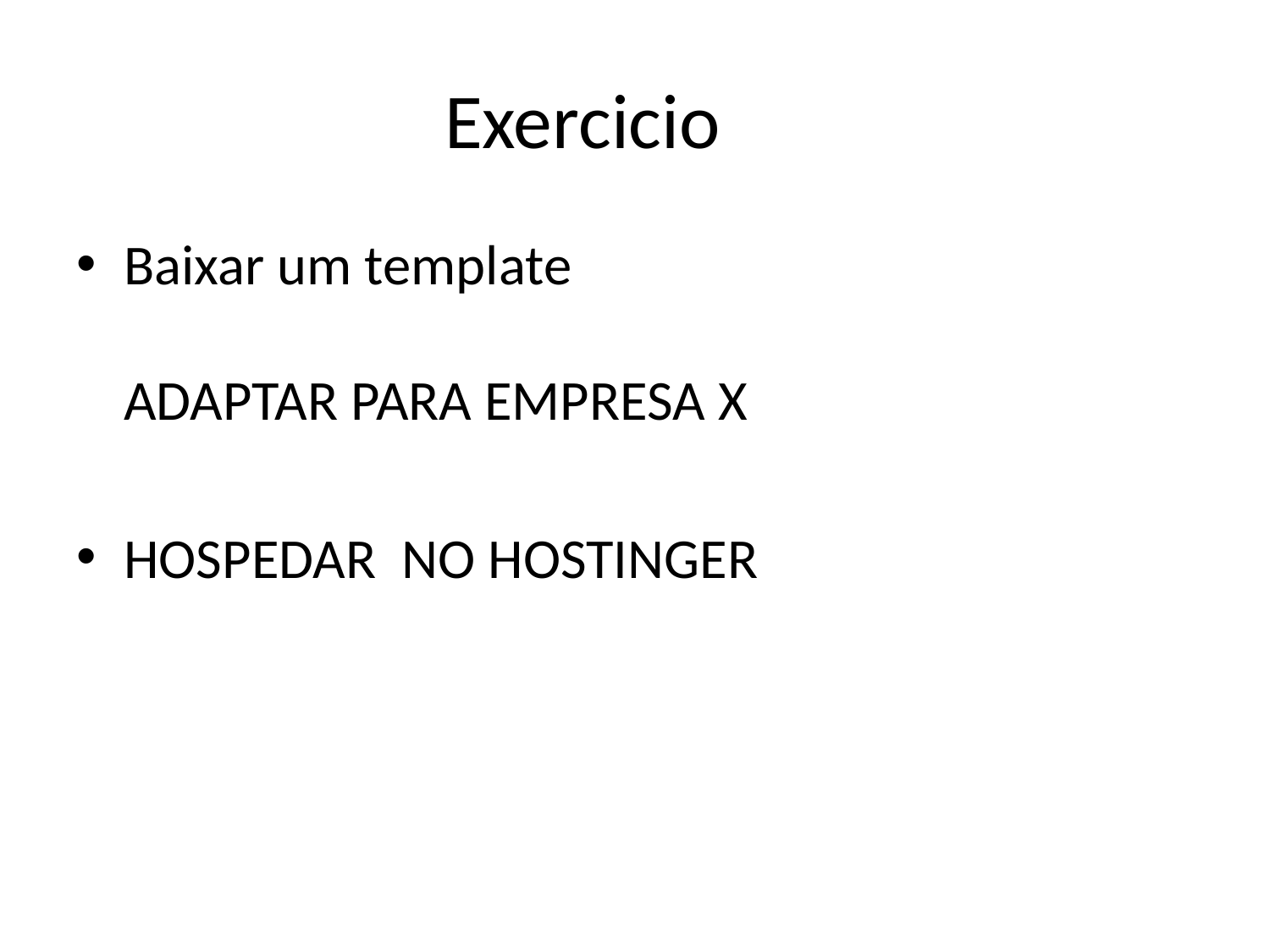

# Exercicio
Baixar um template
ADAPTAR PARA EMPRESA X

HOSPEDAR  NO HOSTINGER